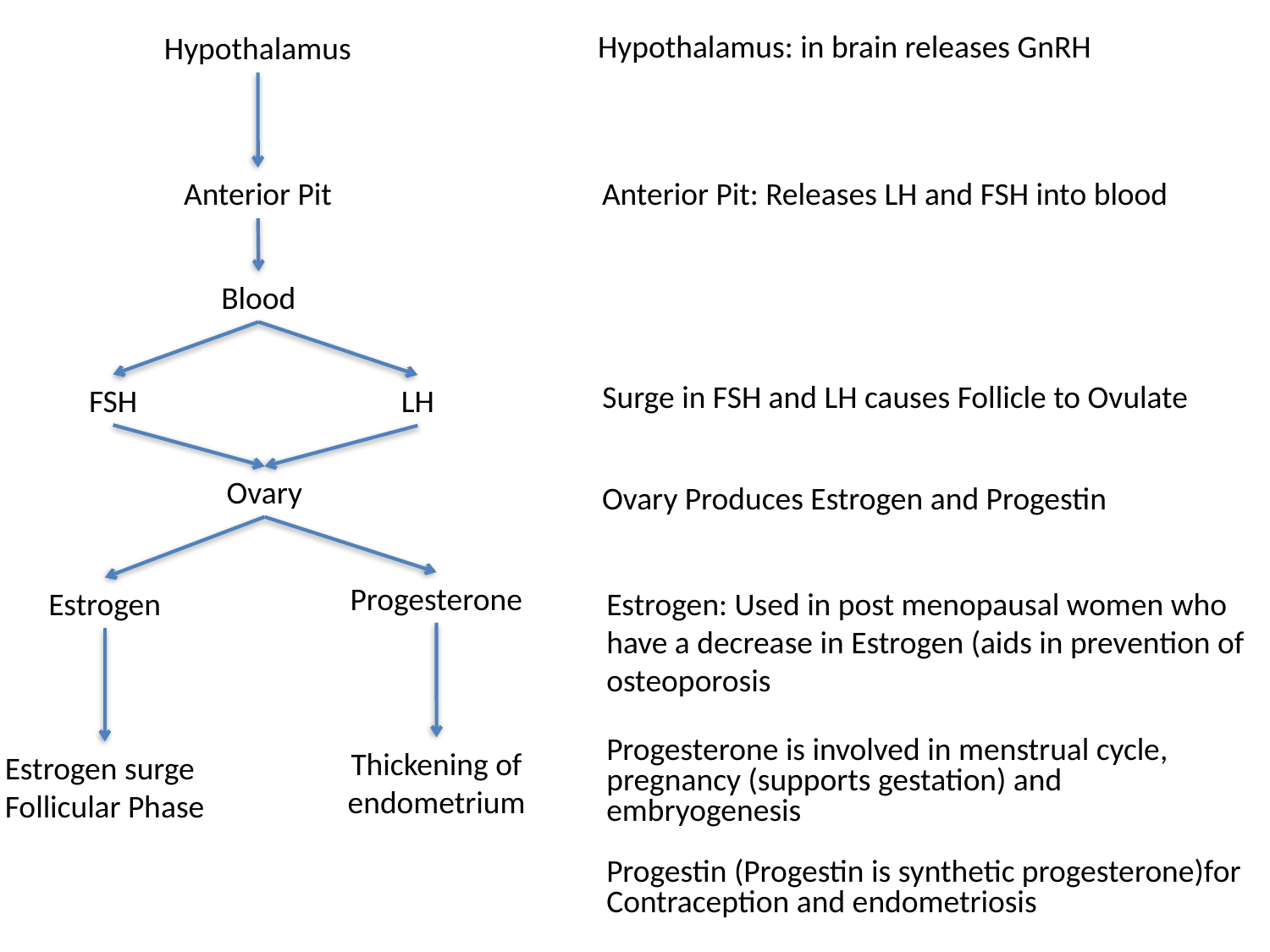

Hypothalamus: in brain releases GnRH
Hypothalamus
Anterior Pit
Anterior Pit: Releases LH and FSH into blood
Blood
Surge in FSH and LH causes Follicle to Ovulate
FSH
LH
Ovary
Ovary Produces Estrogen and Progestin
Progesterone
Estrogen
Estrogen: Used in post menopausal women who have a decrease in Estrogen (aids in prevention of osteoporosis

Progesterone is involved in menstrual cycle, pregnancy (supports gestation) and embryogenesis

Progestin (Progestin is synthetic progesterone)for Contraception and endometriosis

Thickening of endometrium
Estrogen surge
Follicular Phase